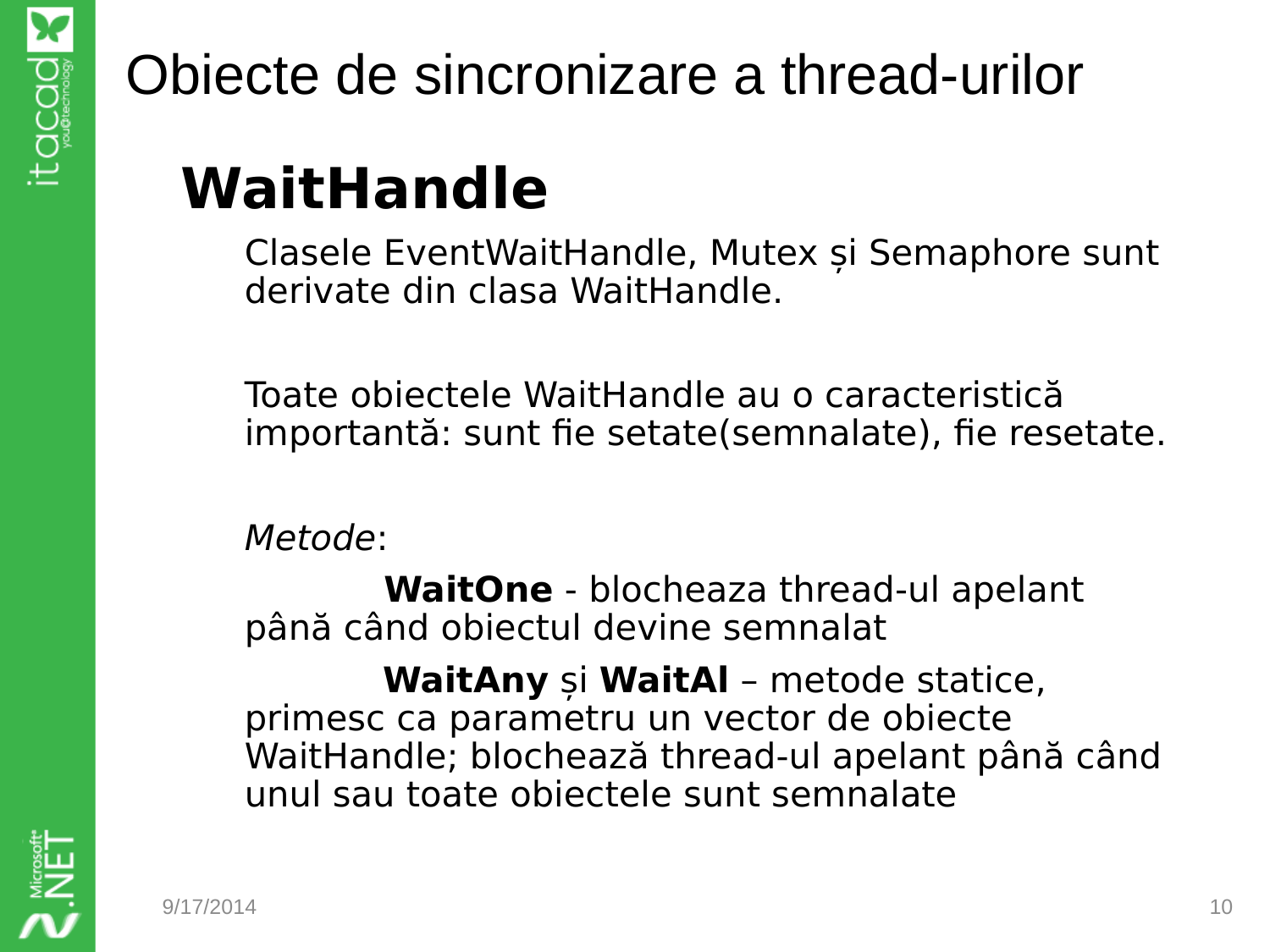

# Obiecte de sincronizare a thread-urilor
WaitHandle
Clasele EventWaitHandle, Mutex și Semaphore sunt derivate din clasa WaitHandle.

Toate obiectele WaitHandle au o caracteristică importantă: sunt fie setate(semnalate), fie resetate.

Metode:
	 WaitOne - blocheaza thread-ul apelant până când obiectul devine semnalat
	 WaitAny și WaitAl – metode statice, primesc ca parametru un vector de obiecte WaitHandle; blochează thread-ul apelant până când unul sau toate obiectele sunt semnalate

9/17/2014
10